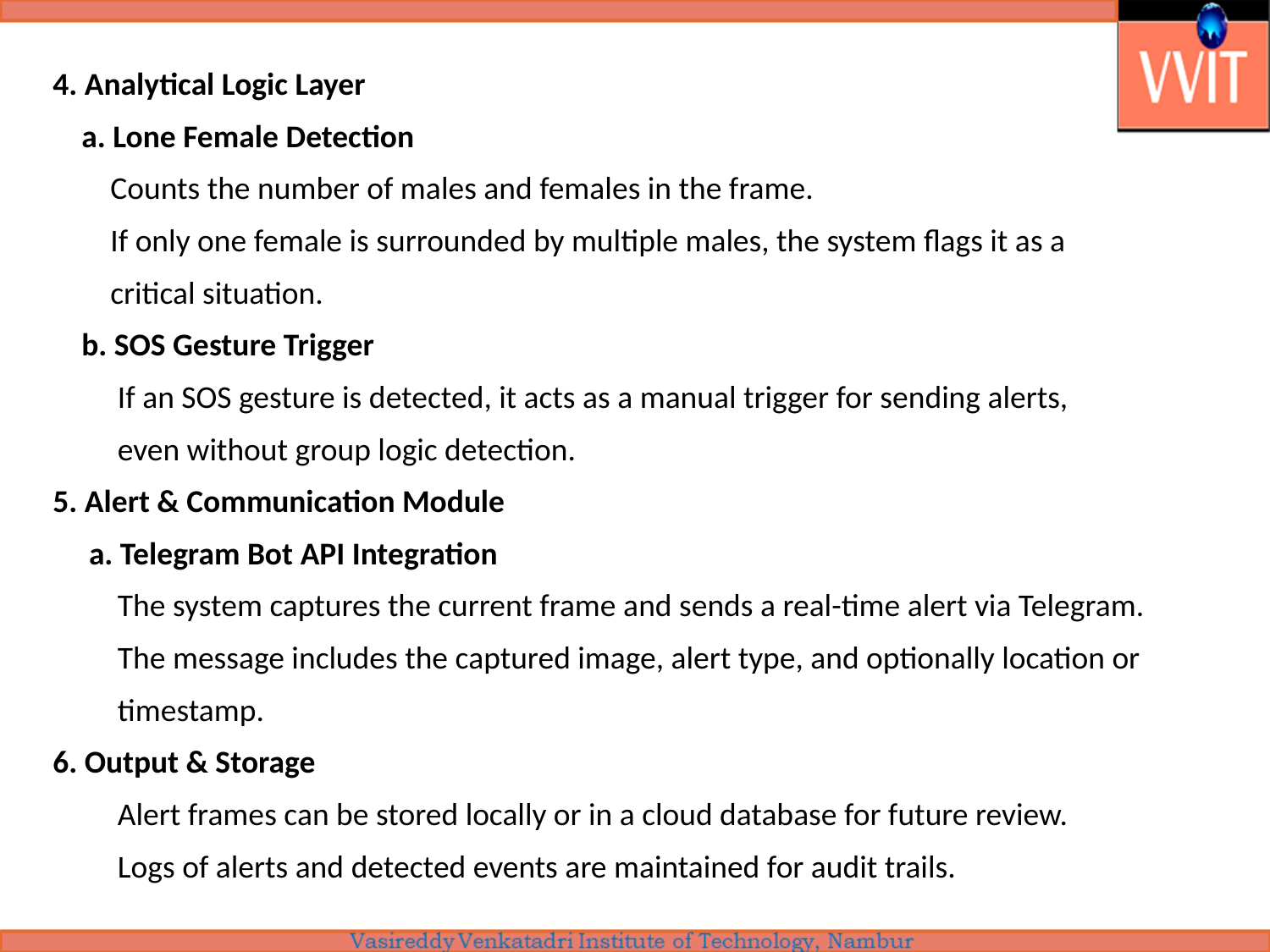

4. Analytical Logic Layer
    a. Lone Female Detection
        Counts the number of males and females in the frame.
        If only one female is surrounded by multiple males, the system flags it as a
        critical situation.
    b. SOS Gesture Trigger
         If an SOS gesture is detected, it acts as a manual trigger for sending alerts,
         even without group logic detection.
5. Alert & Communication Module
     a. Telegram Bot API Integration
         The system captures the current frame and sends a real-time alert via Telegram.
         The message includes the captured image, alert type, and optionally location or
         timestamp.
6. Output & Storage
         Alert frames can be stored locally or in a cloud database for future review.
         Logs of alerts and detected events are maintained for audit trails.